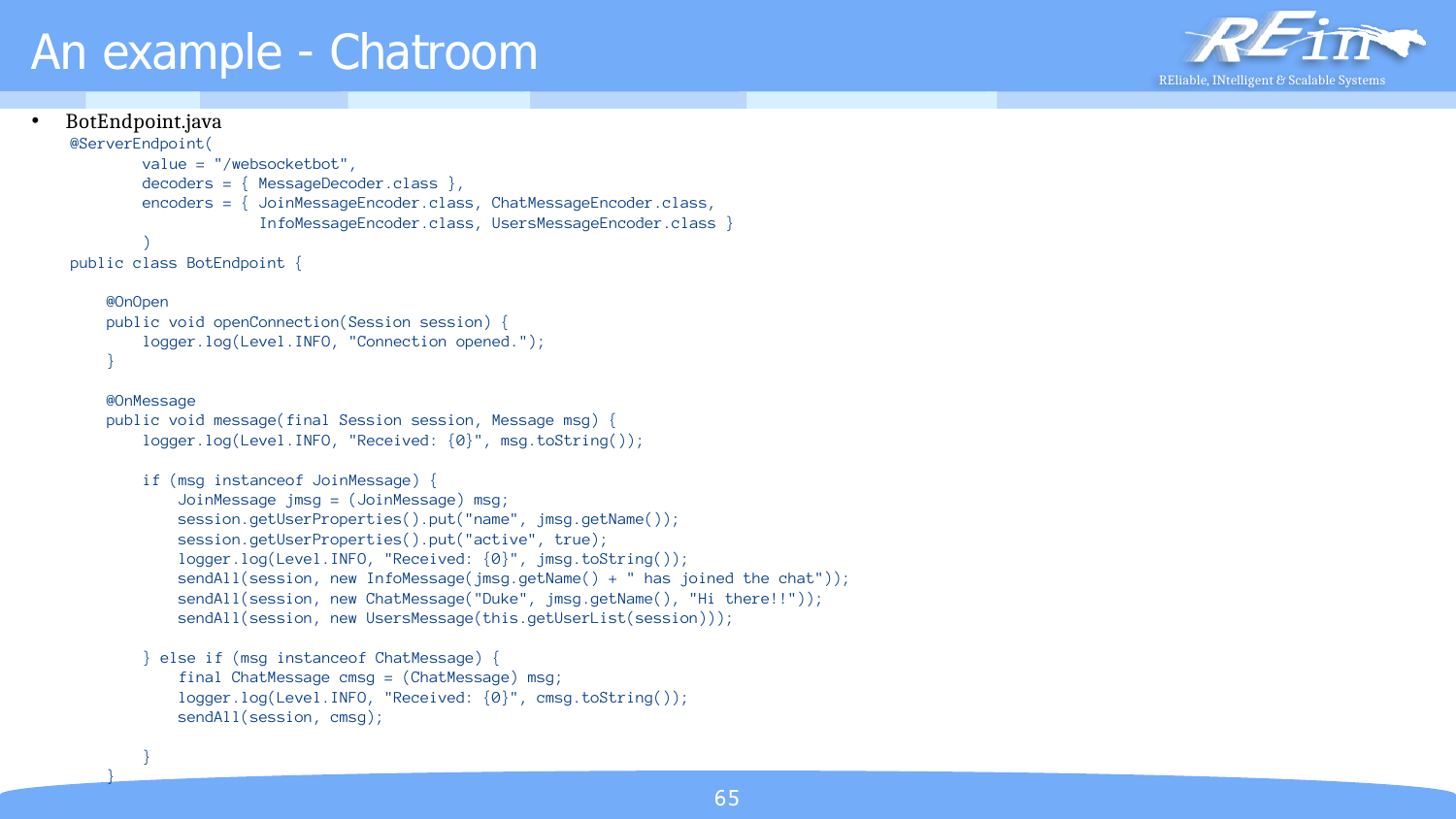

# An example - Chatroom
BotEndpoint.java
@ServerEndpoint(
        value = "/websocketbot",
        decoders = { MessageDecoder.class },
        encoders = { JoinMessageEncoder.class, ChatMessageEncoder.class,
                     InfoMessageEncoder.class, UsersMessageEncoder.class }
        )
public class BotEndpoint {

    @OnOpen
    public void openConnection(Session session) {
        logger.log(Level.INFO, "Connection opened.");
    }

    @OnMessage
    public void message(final Session session, Message msg) {
        logger.log(Level.INFO, "Received: {0}", msg.toString());

        if (msg instanceof JoinMessage) {
            JoinMessage jmsg = (JoinMessage) msg;
            session.getUserProperties().put("name", jmsg.getName());
            session.getUserProperties().put("active", true);
            logger.log(Level.INFO, "Received: {0}", jmsg.toString());
            sendAll(session, new InfoMessage(jmsg.getName() + " has joined the chat"));
            sendAll(session, new ChatMessage("Duke", jmsg.getName(), "Hi there!!"));
            sendAll(session, new UsersMessage(this.getUserList(session)));

        } else if (msg instanceof ChatMessage) {
            final ChatMessage cmsg = (ChatMessage) msg;
            logger.log(Level.INFO, "Received: {0}", cmsg.toString());
            sendAll(session, cmsg);

        }
    }

65